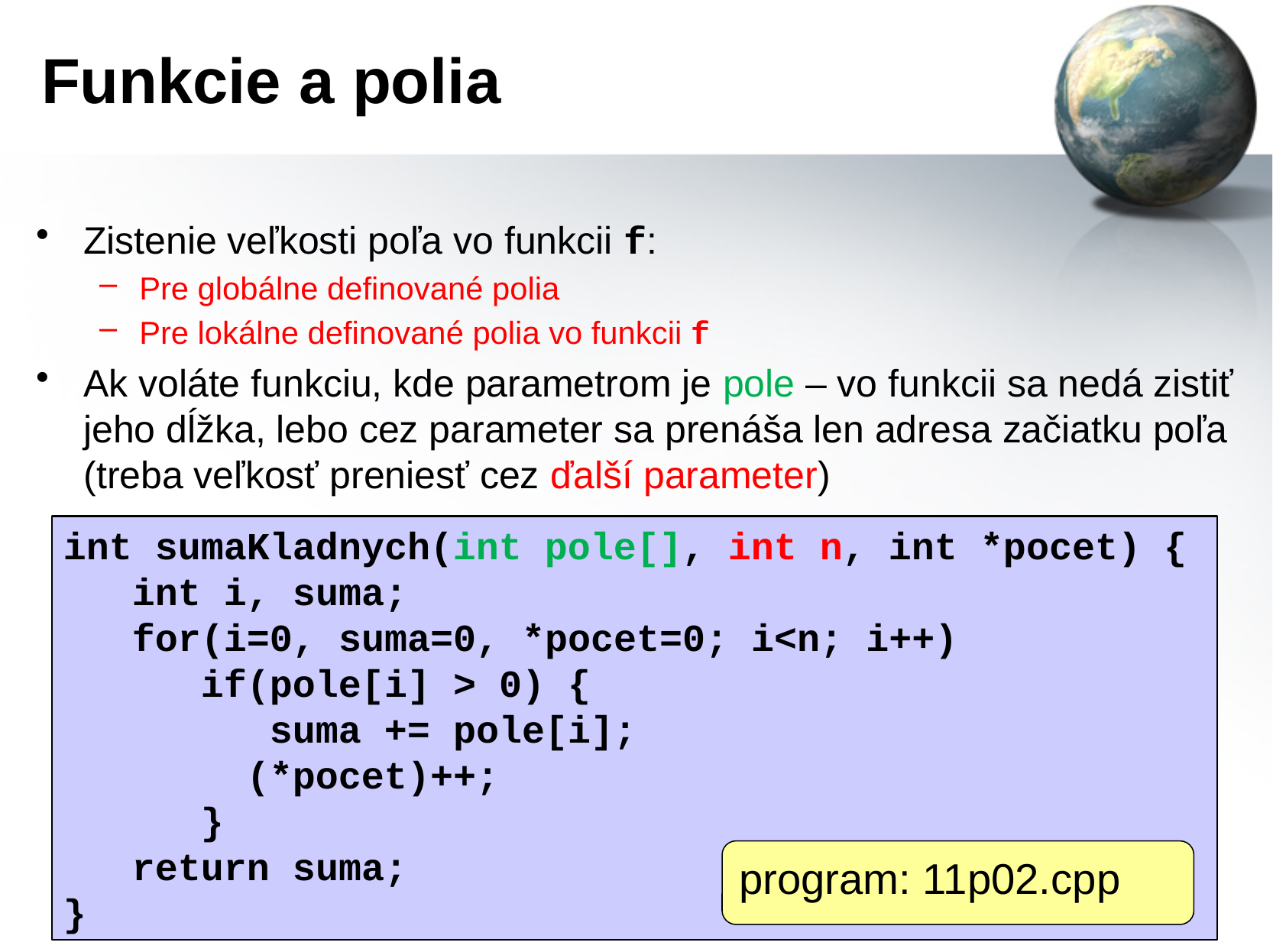

# Funkcie a polia
Zistenie veľkosti poľa vo funkcii f:
Pre globálne definované polia
Pre lokálne definované polia vo funkcii f
Ak voláte funkciu, kde parametrom je pole – vo funkcii sa nedá zistiť jeho dĺžka, lebo cez parameter sa prenáša len adresa začiatku poľa (treba veľkosť preniesť cez ďalší parameter)

int sumaKladnych(int pole[], int n, int *pocet) {
   int i, suma;
   for(i=0, suma=0, *pocet=0; i<n; i++)
      if(pole[i] > 0) {
         suma += pole[i];
        (*pocet)++;
      }
   return suma;
}
program: 11p02.cpp